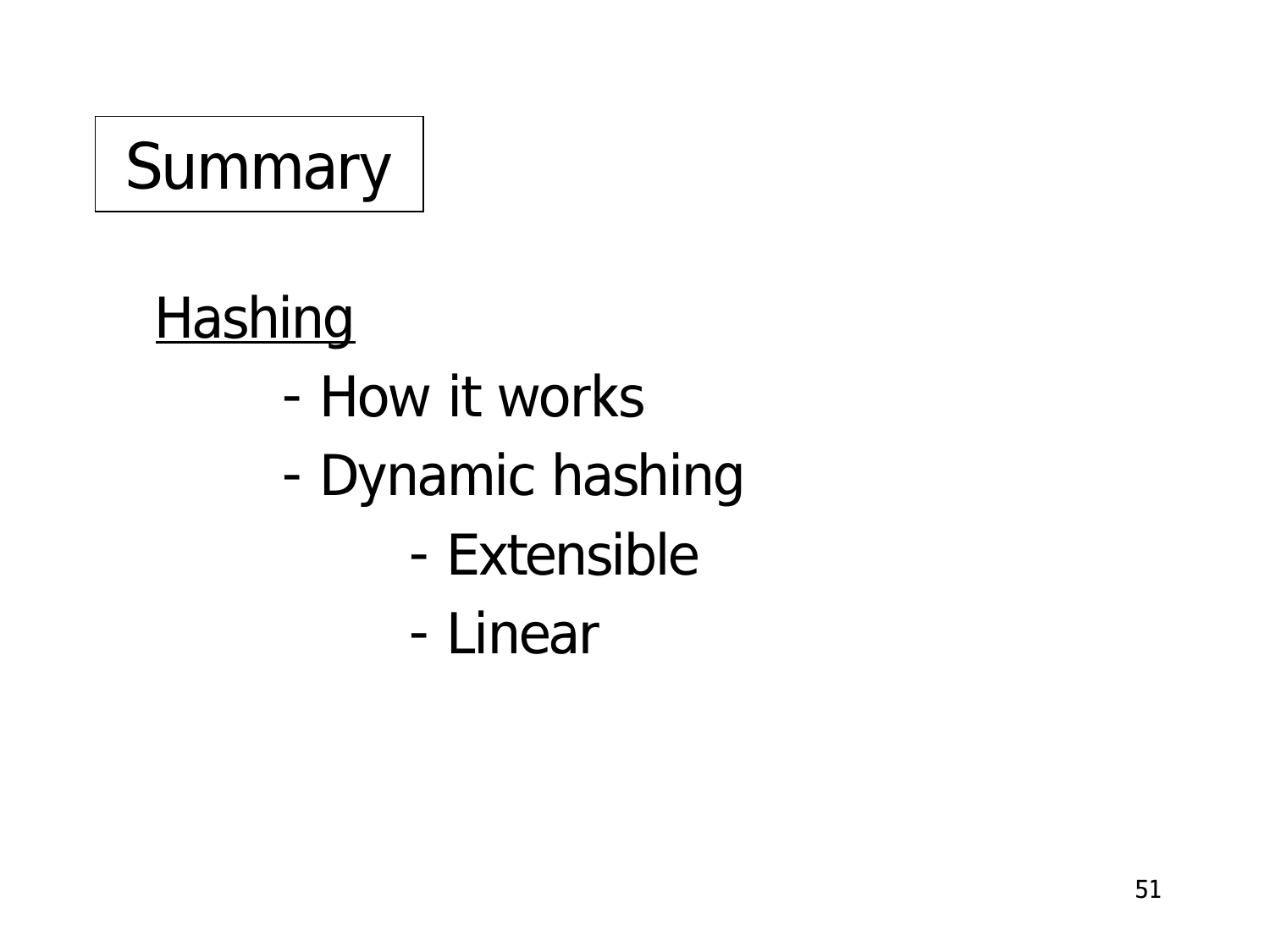

Summary
	Hashing
		- How it works
		- Dynamic hashing
			- Extensible
			- Linear
51